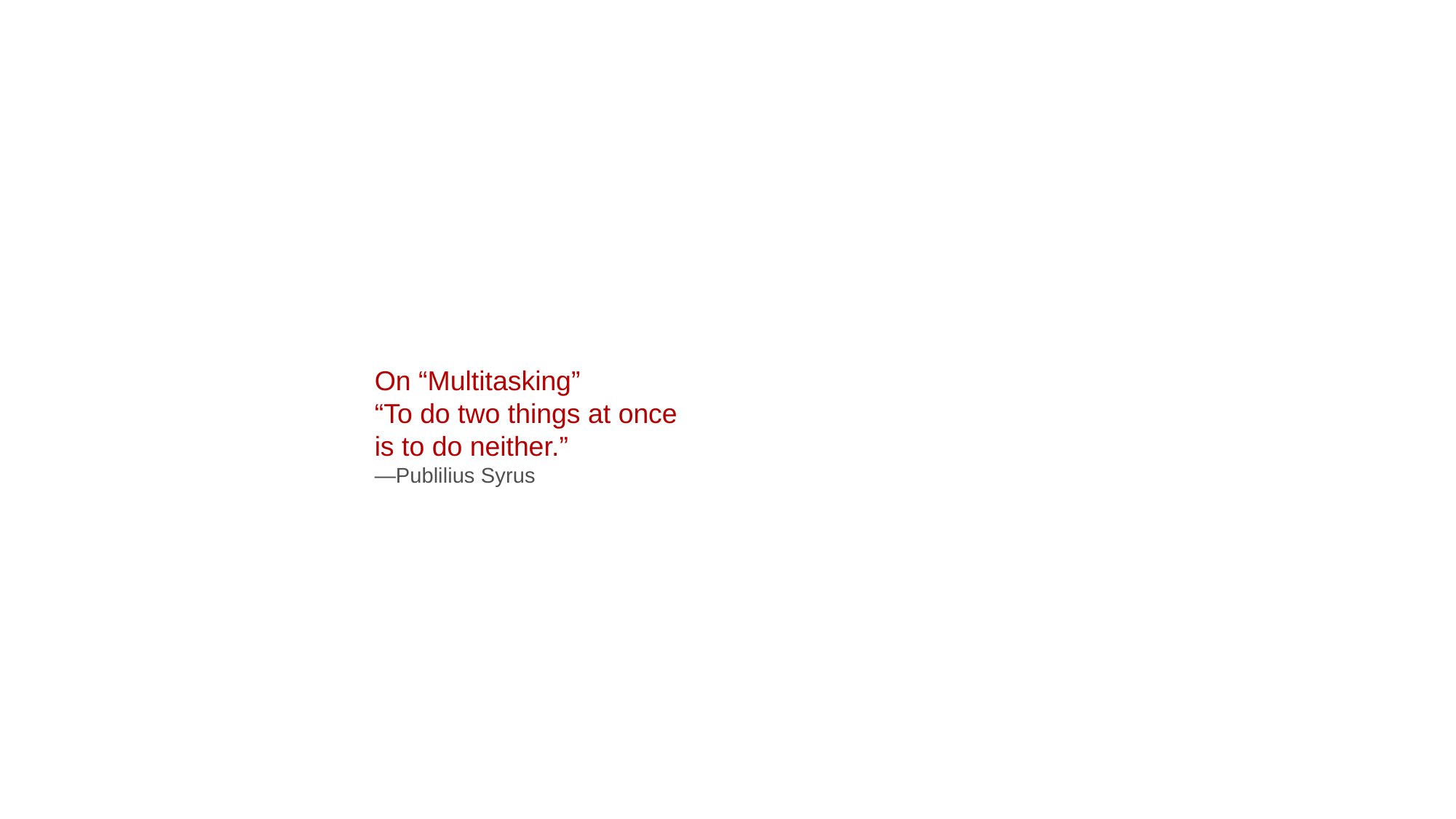

On “Multitasking”
“To do two things at once
is to do neither.”
—Publilius Syrus